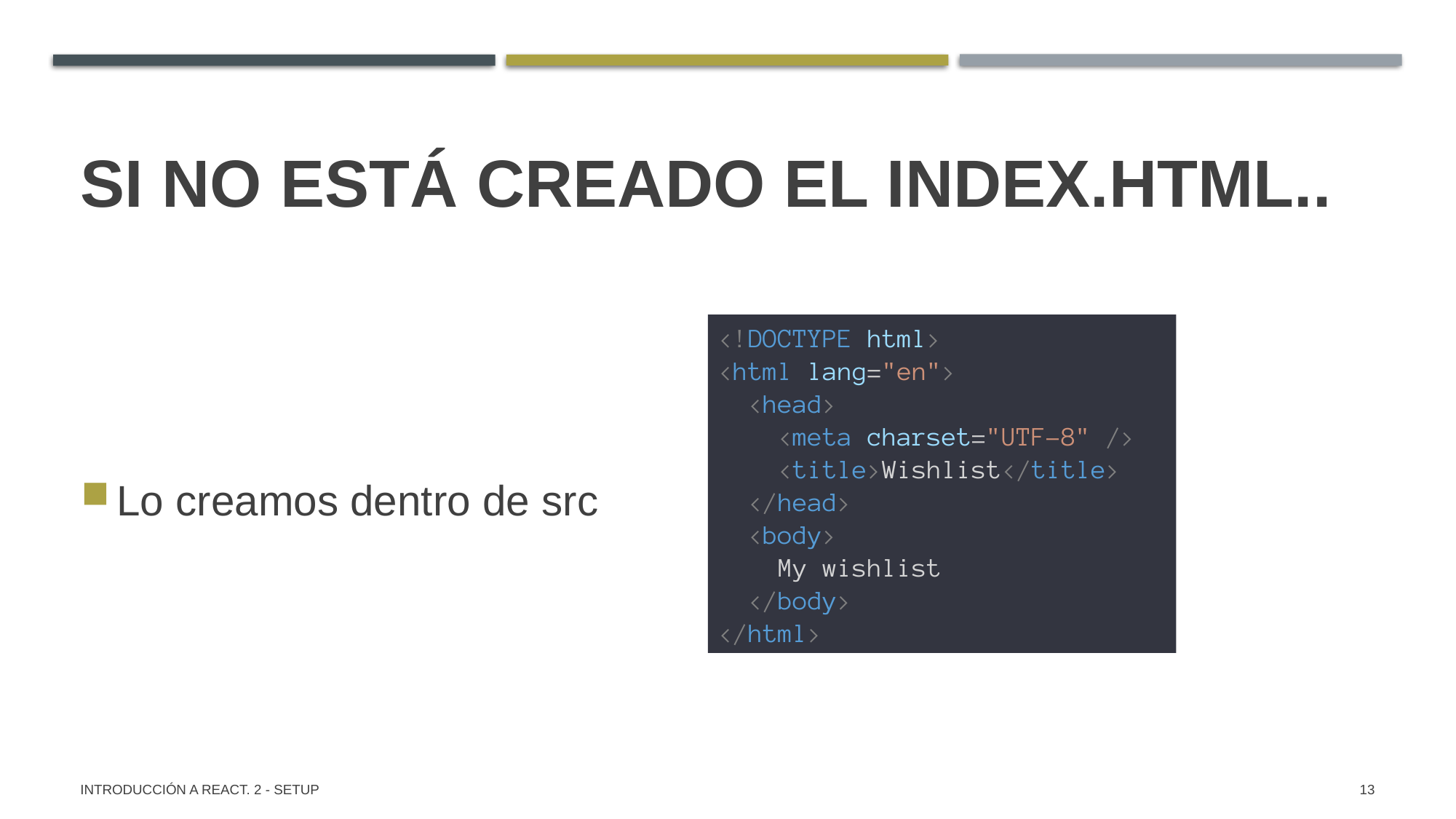

# Si no está creado el index.html..
Lo creamos dentro de src
<!DOCTYPE html>
<html lang="en">
  <head>
    <meta charset="UTF-8" />
    <title>Wishlist</title>
  </head>
  <body>
    My wishlist
  </body>
</html>
Introducción a React. 2 - SETUP
13